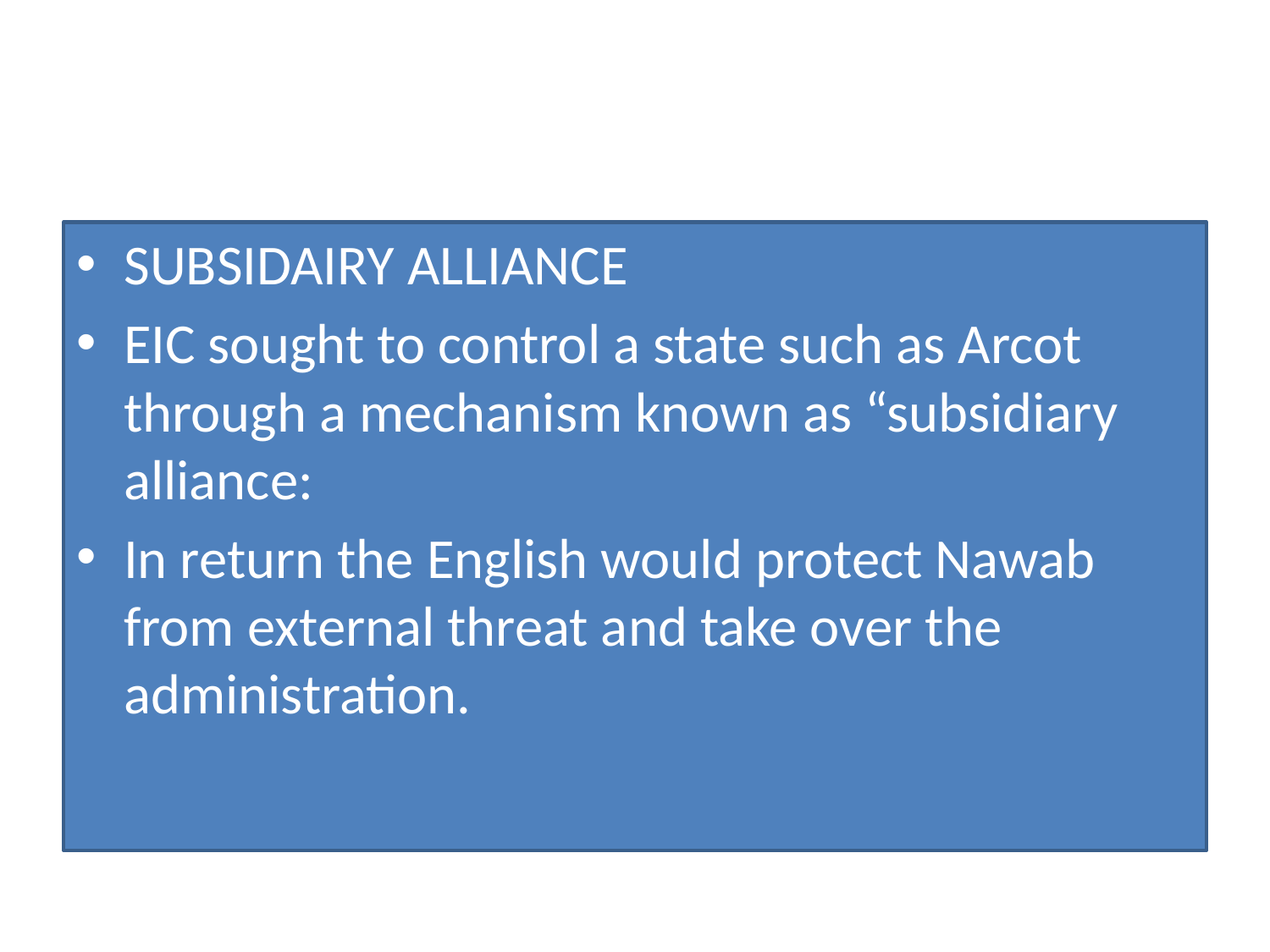

#
SUBSIDAIRY ALLIANCE
EIC sought to control a state such as Arcot through a mechanism known as “subsidiary alliance:
In return the English would protect Nawab from external threat and take over the administration.